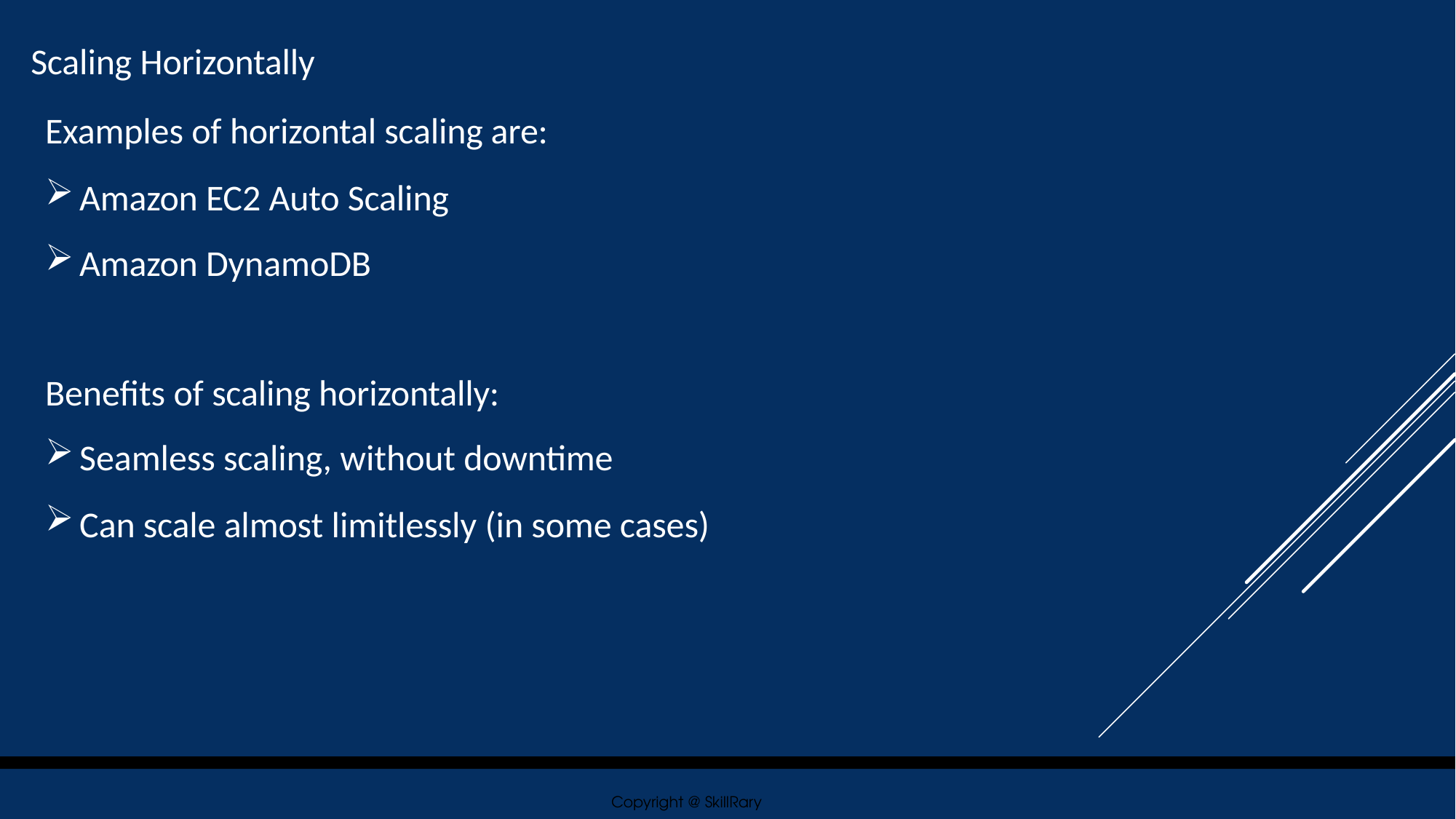

Scaling Horizontally
Examples of horizontal scaling are:
Amazon EC2 Auto Scaling
Amazon DynamoDB

Benefits of scaling horizontally:
Seamless scaling, without downtime
Can scale almost limitlessly (in some cases)